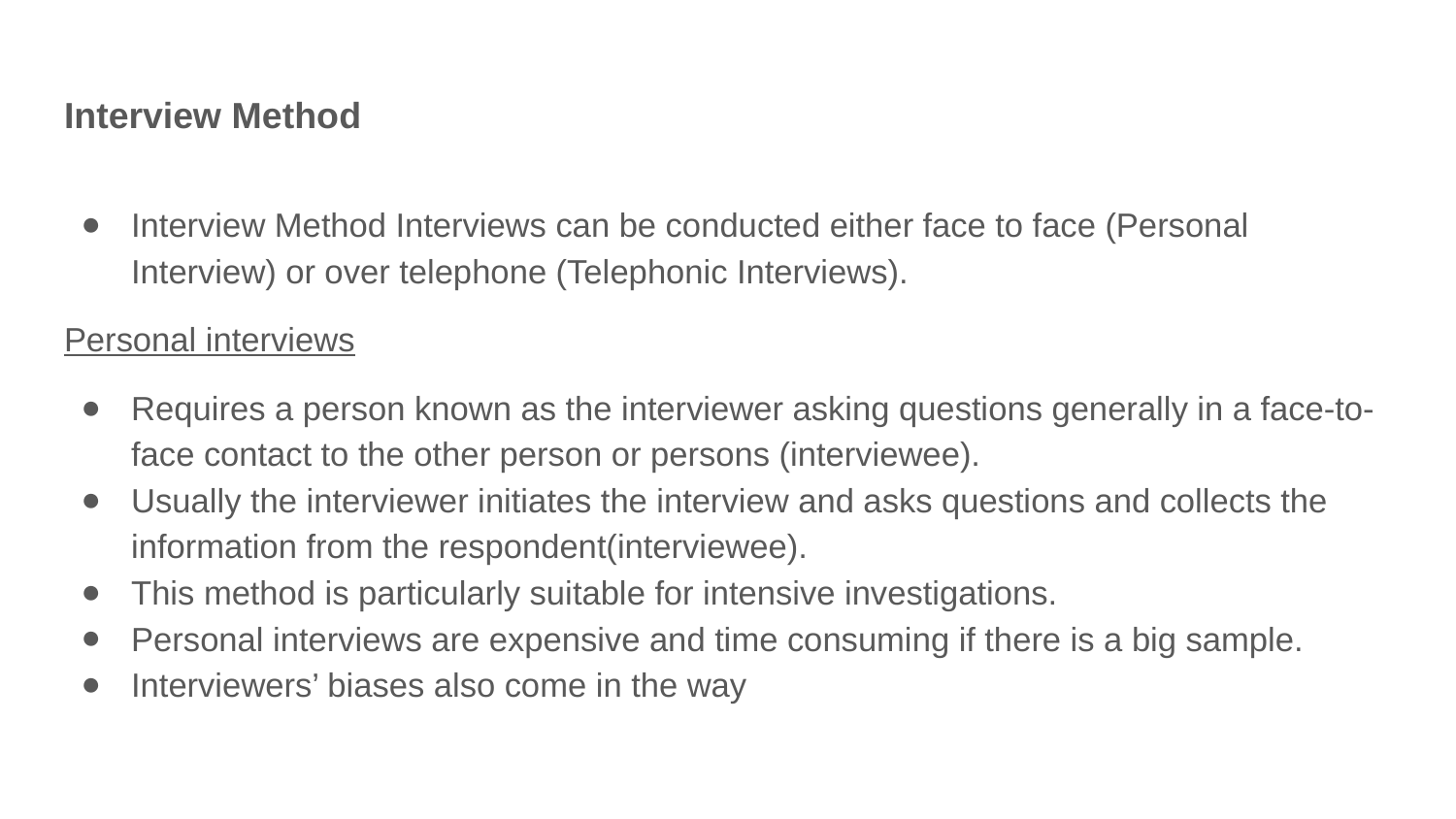

# Interview Method
Interview Method Interviews can be conducted either face to face (Personal Interview) or over telephone (Telephonic Interviews).
Personal interviews
Requires a person known as the interviewer asking questions generally in a face-to-face contact to the other person or persons (interviewee).
Usually the interviewer initiates the interview and asks questions and collects the information from the respondent(interviewee).
This method is particularly suitable for intensive investigations.
Personal interviews are expensive and time consuming if there is a big sample.
Interviewers’ biases also come in the way